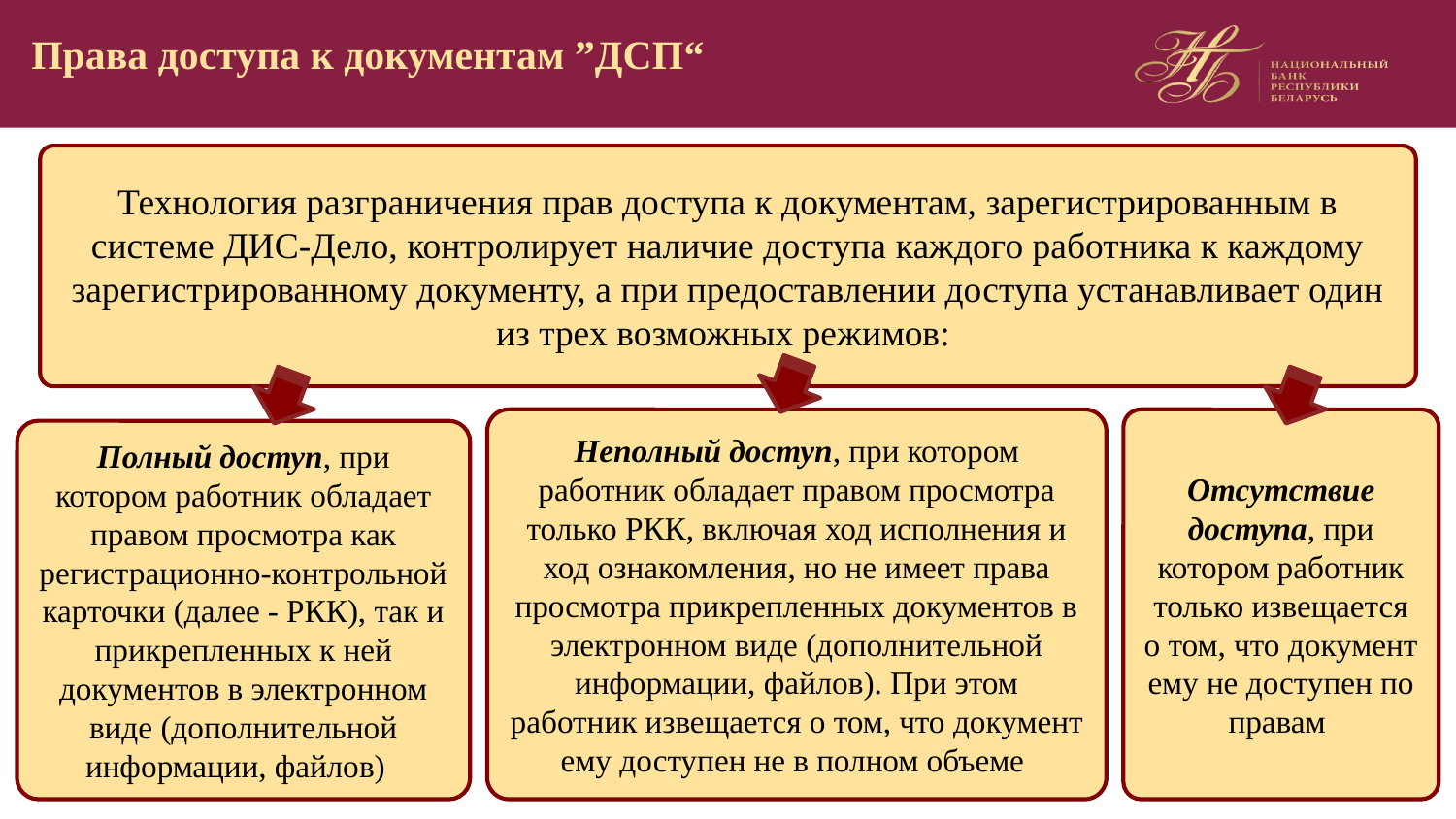

Права доступа к документам ”ДСП“
Технология разграничения прав доступа к документам, зарегистрированным в системе ДИС-Дело, контролирует наличие доступа каждого работника к каждому зарегистрированному документу, а при предоставлении доступа устанавливает один из трех возможных режимов:

Неполный доступ, при котором работник обладает правом просмотра только РКК, включая ход исполнения и ход ознакомления, но не имеет права просмотра прикрепленных документов в электронном виде (дополнительной информации, файлов). При этом работник извещается о том, что документ ему доступен не в полном объеме
Отсутствие доступа, при котором работник только извещается о том, что документ ему не доступен по правам
Полный доступ, при котором работник обладает правом просмотра как регистрационно-контрольной карточки (далее - РКК), так и прикрепленных к ней документов в электронном виде (дополнительной информации, файлов)